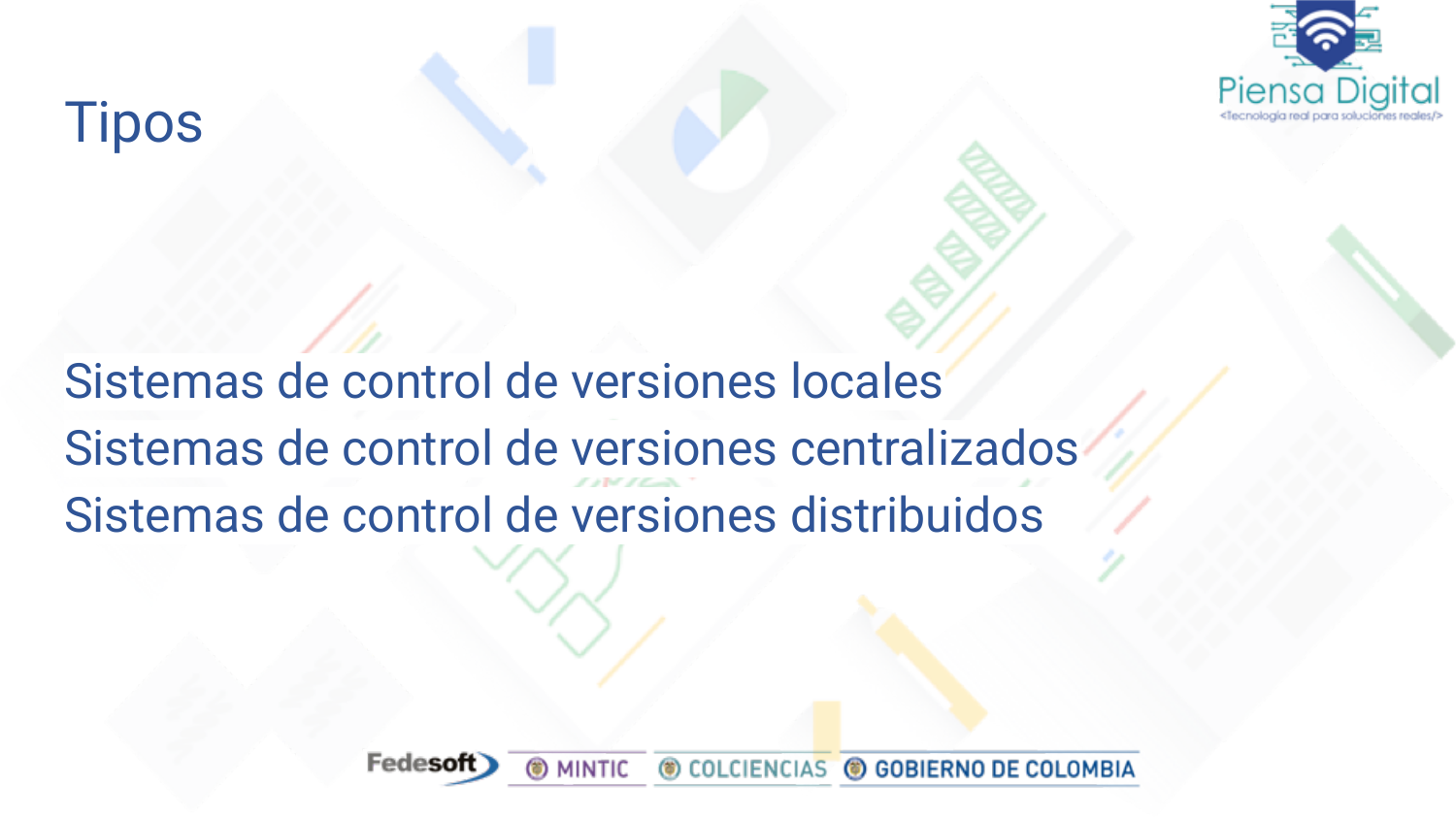

# Tipos
Sistemas de control de versiones locales
Sistemas de control de versiones centralizados
Sistemas de control de versiones distribuidos